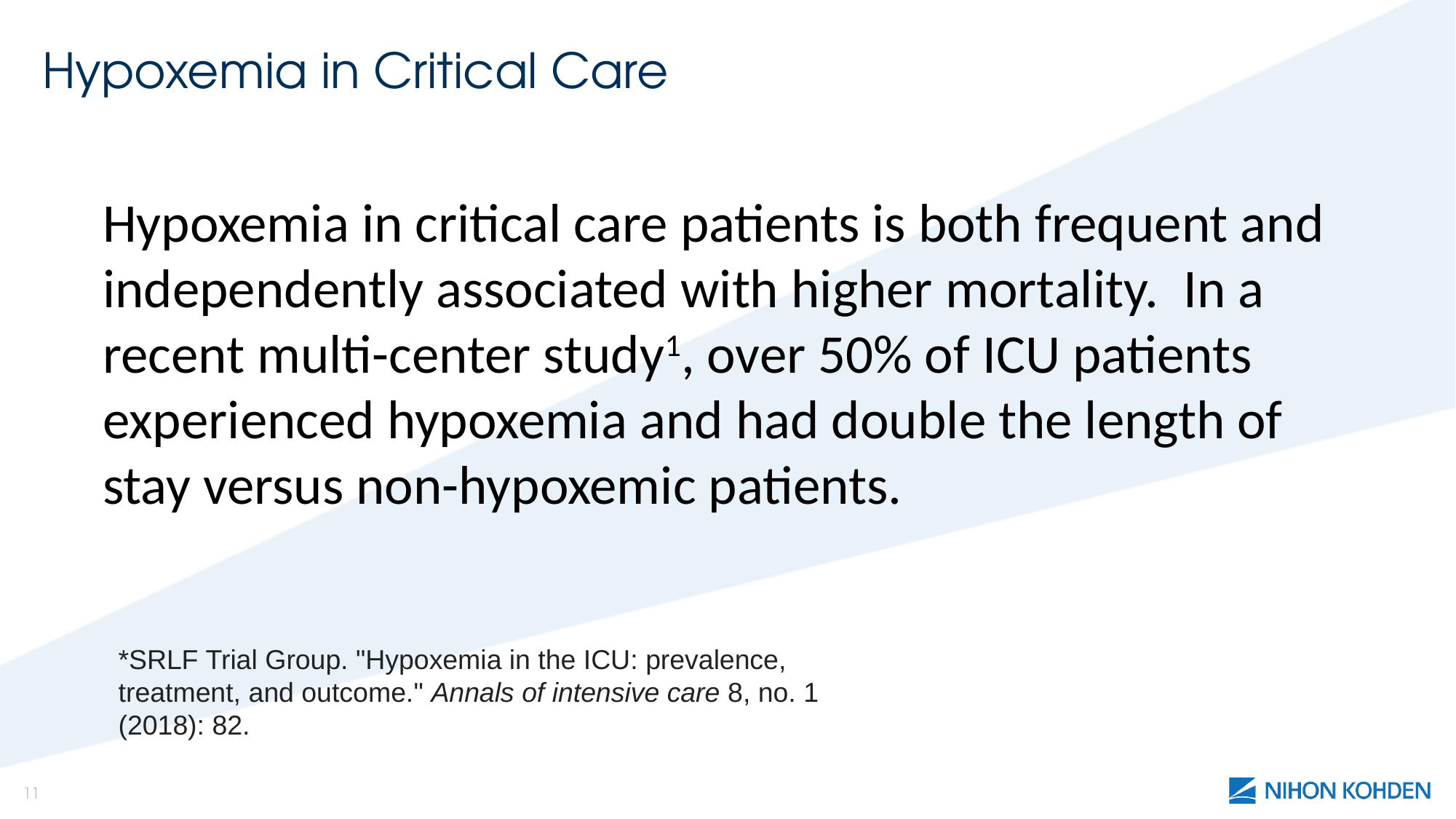

Hypoxemia in Critical Care
Hypoxemia in critical care patients is both frequent and independently associated with higher mortality.  In a recent multi-center study1, over 50% of ICU patients experienced hypoxemia and had double the length of stay versus non-hypoxemic patients.
*SRLF Trial Group. "Hypoxemia in the ICU: prevalence, treatment, and outcome." Annals of intensive care 8, no. 1 (2018): 82.